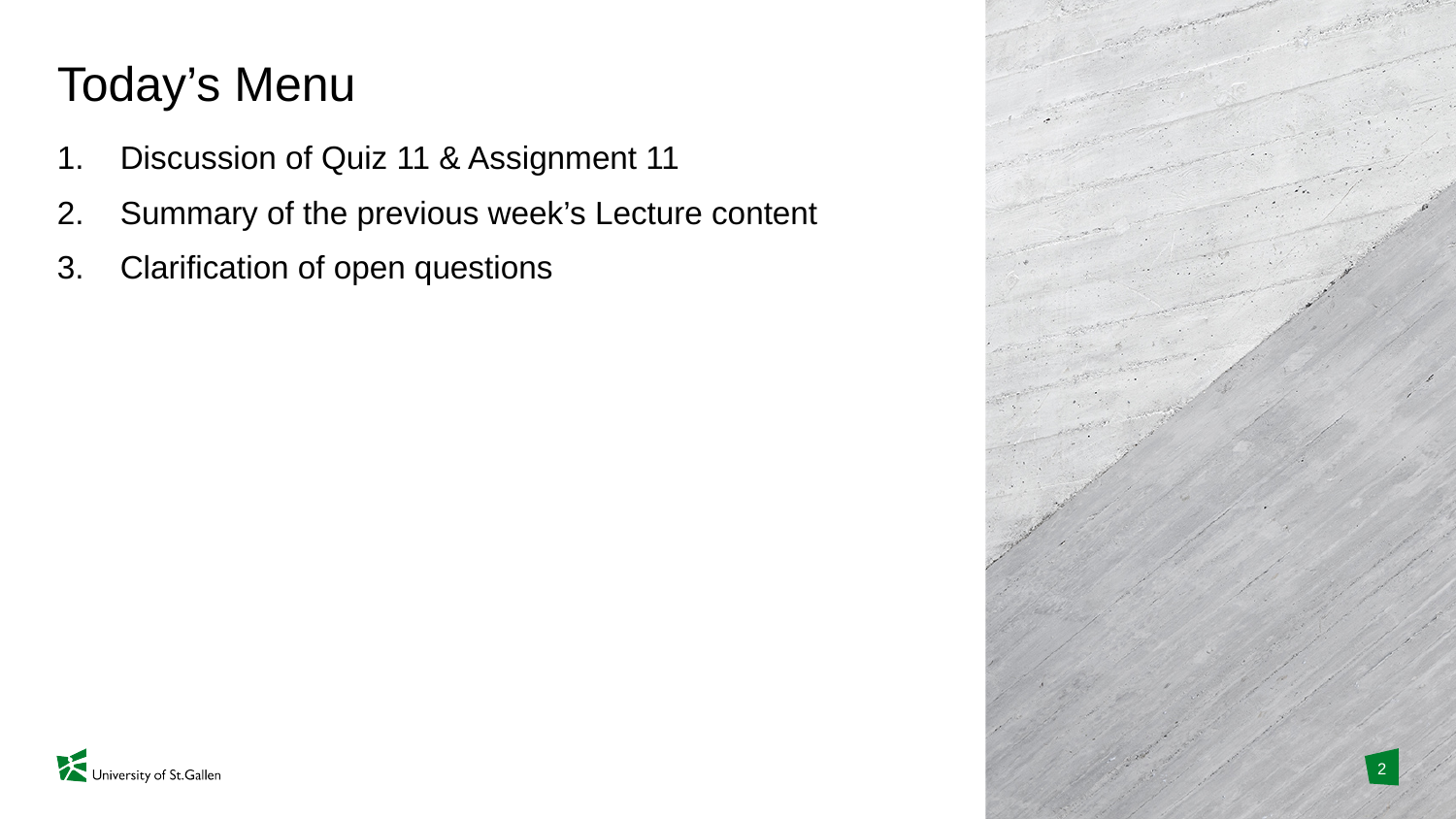

# Today’s Menu
Discussion of Quiz 11 & Assignment 11
Summary of the previous week’s Lecture content
Clarification of open questions

2